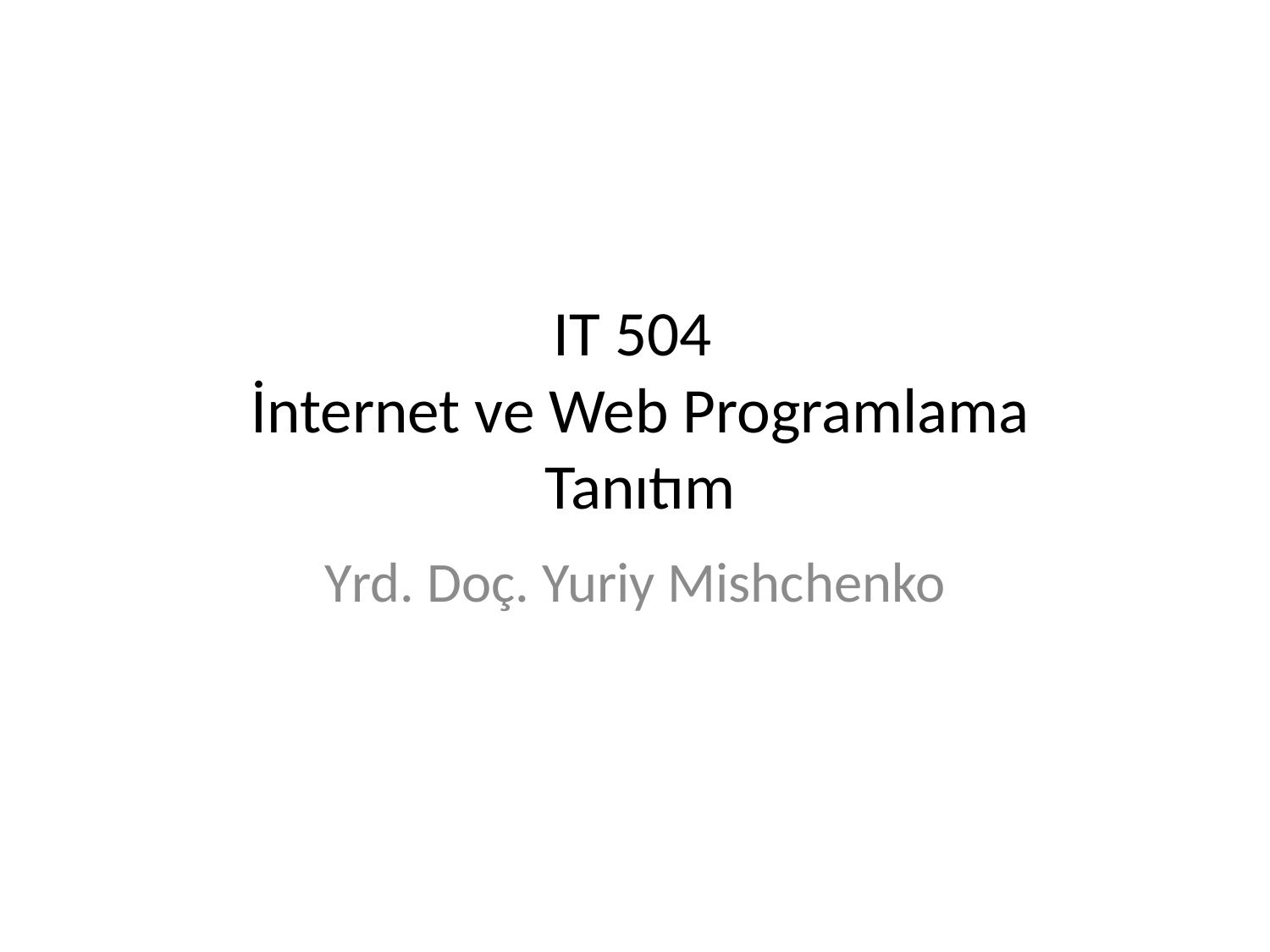

# IT 504 İnternet ve Web Programlama Tanıtım
Yrd. Doç. Yuriy Mishchenko